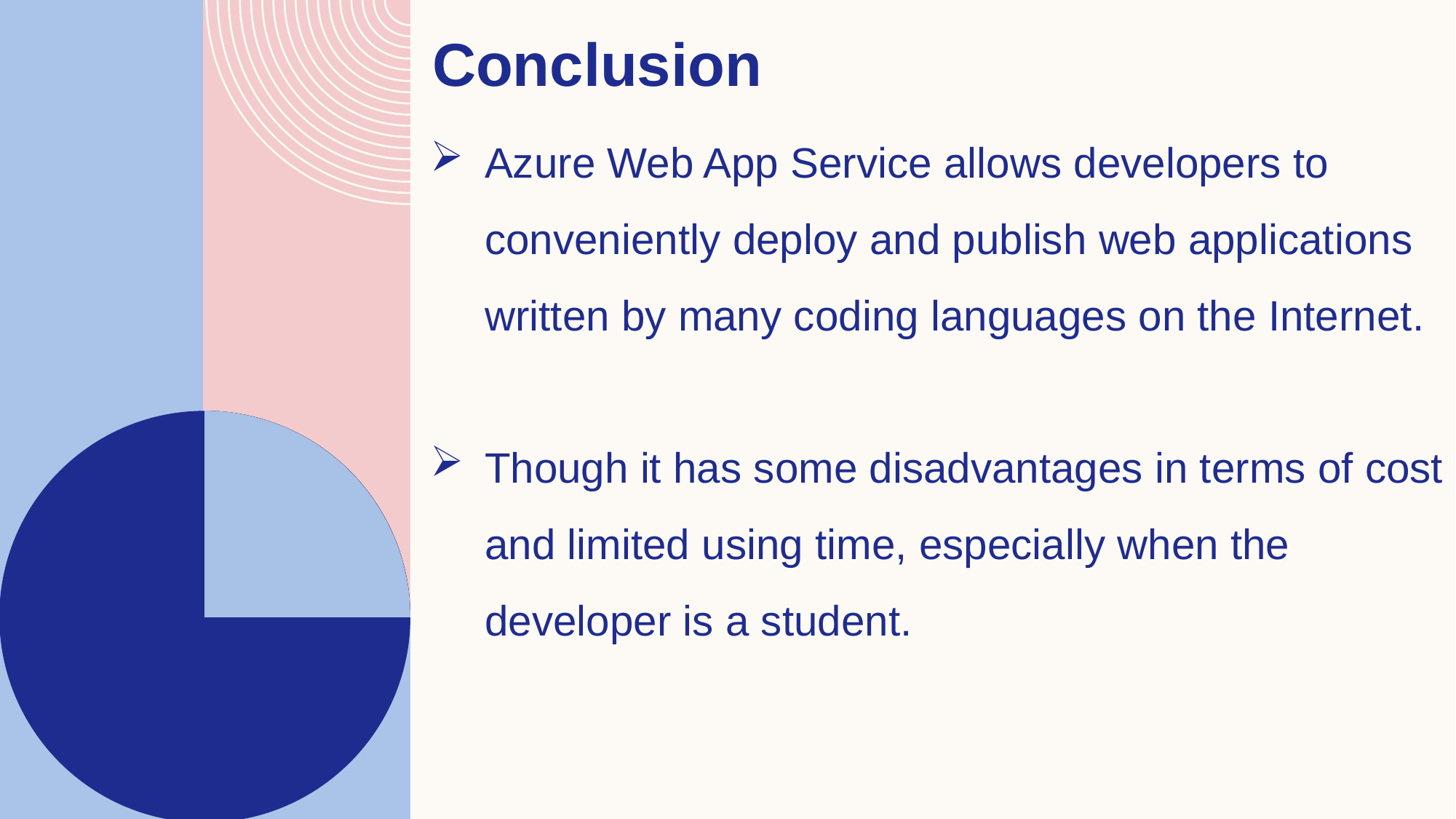

Conclusion
Azure Web App Service allows developers to conveniently deploy and publish web applications written by many coding languages on the Internet.
Though it has some disadvantages in terms of cost and limited using time, especially when the developer is a student.